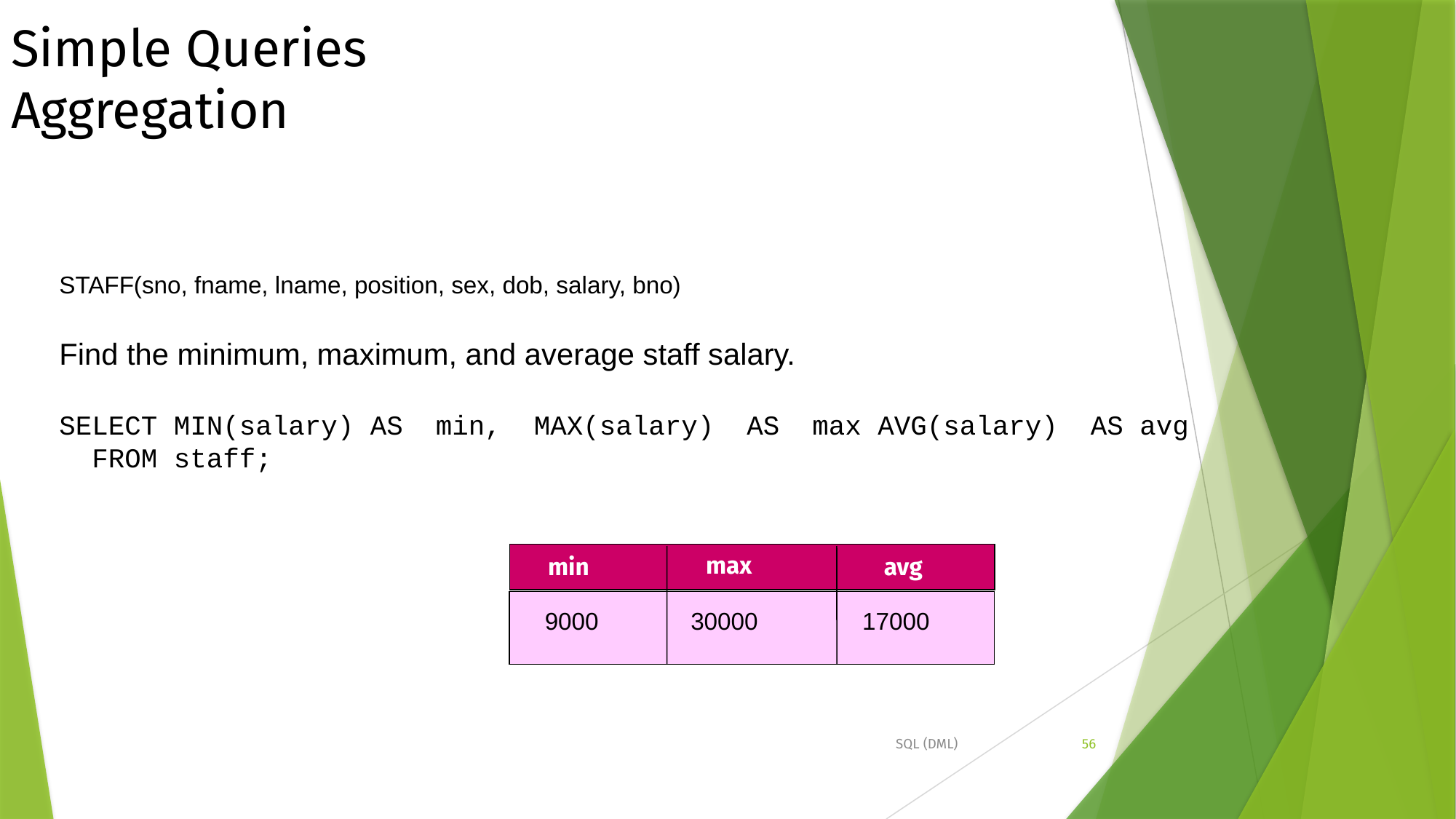

# Simple Queries Aggregation
STAFF(sno, fname, lname, position, sex, dob, salary, bno)

Find the minimum, maximum, and average staff salary.

SELECT MIN(salary) AS  min,  MAX(salary)  AS  max AVG(salary)  AS avg
  FROM staff;

max
min

avg

9000
30000
17000
SQL (DML)
56